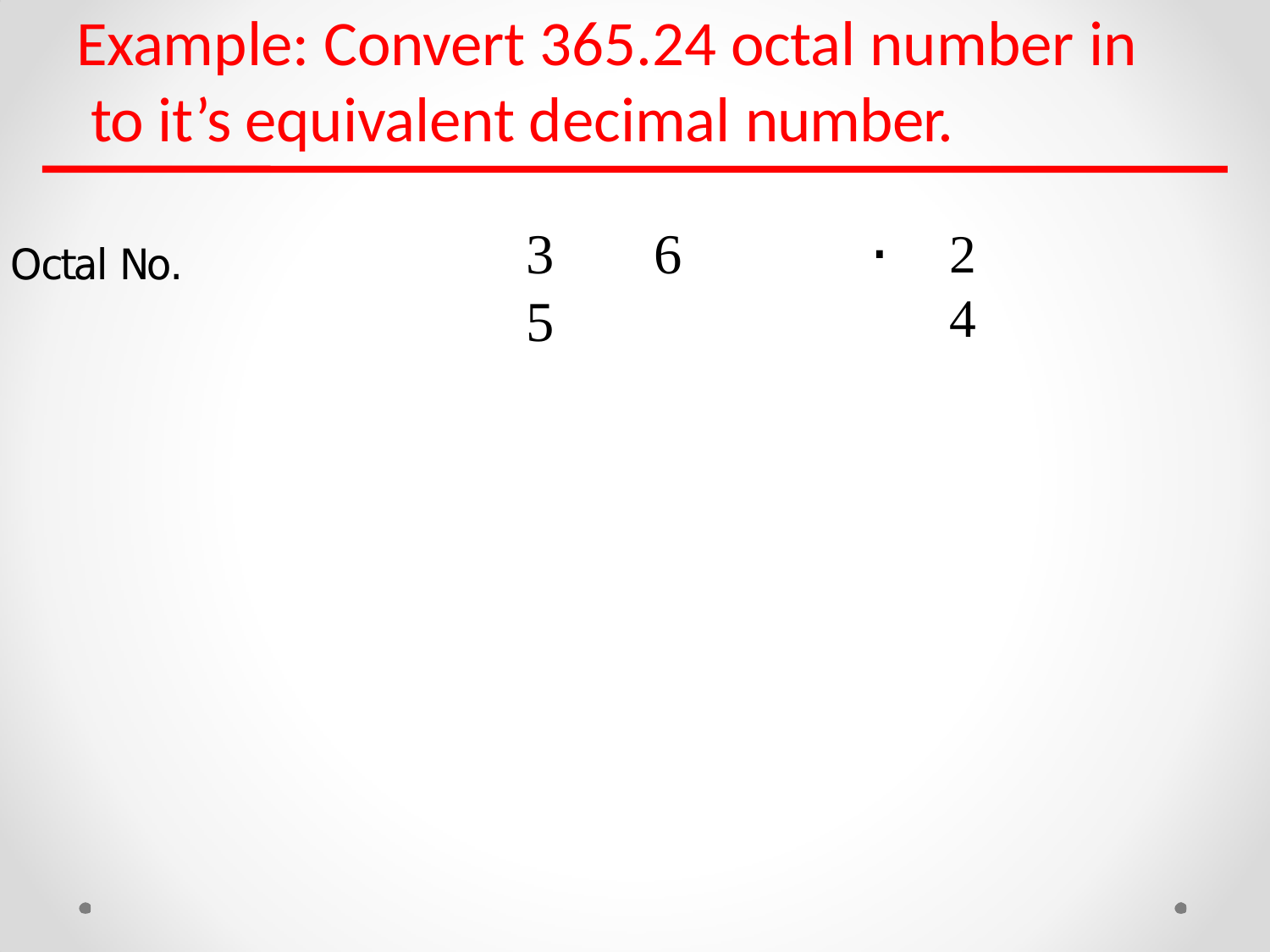

# Example: Convert 365.24 octal number in  to it’s equivalent decimal number.

.
3	6	5
2	4
Octal No.